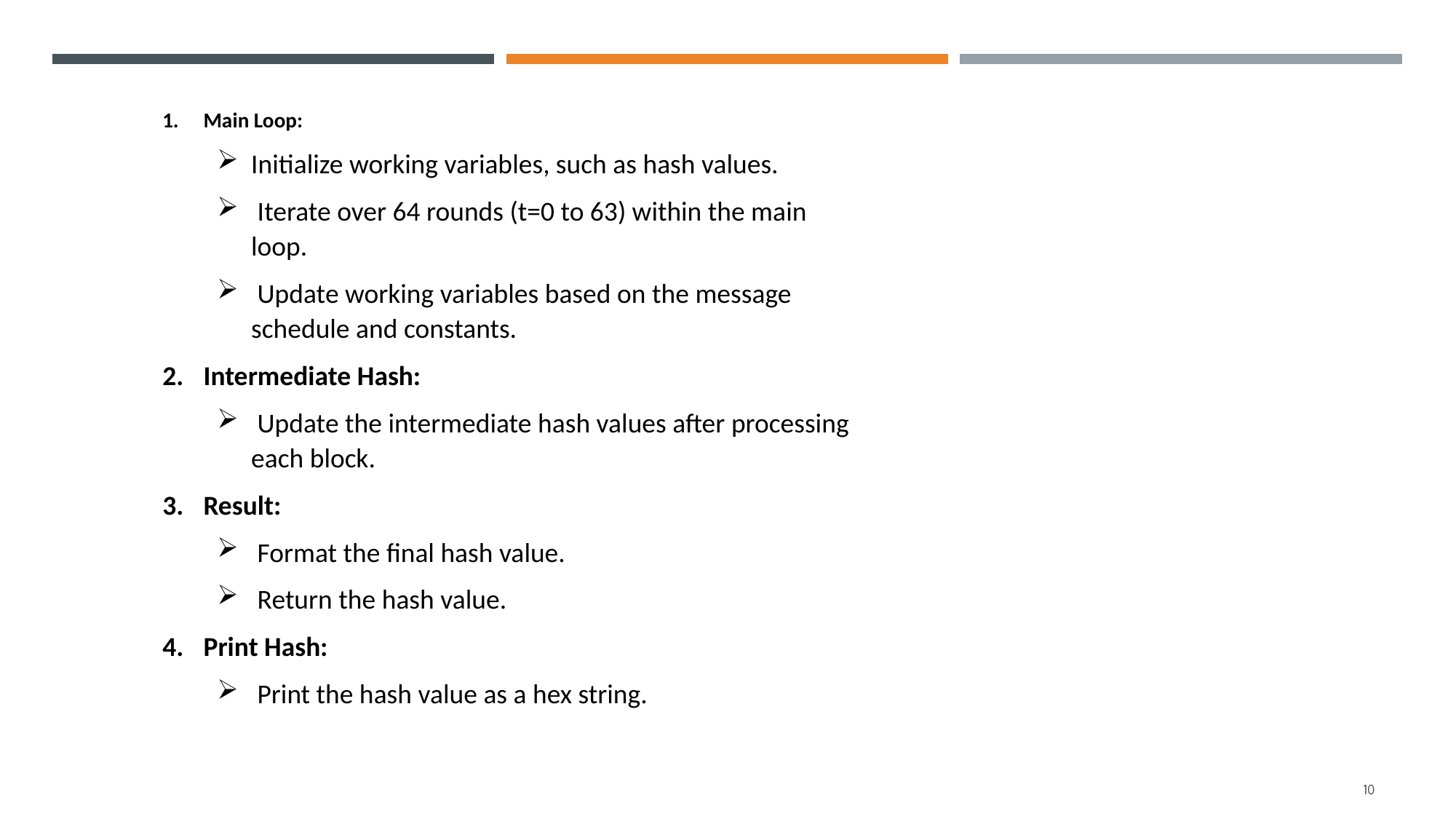

Main Loop:
Initialize working variables, such as hash values.
 Iterate over 64 rounds (t=0 to 63) within the main loop.
 Update working variables based on the message schedule and constants.
Intermediate Hash:
 Update the intermediate hash values after processing each block.
Result:
 Format the final hash value.
 Return the hash value.
Print Hash:
 Print the hash value as a hex string.
10